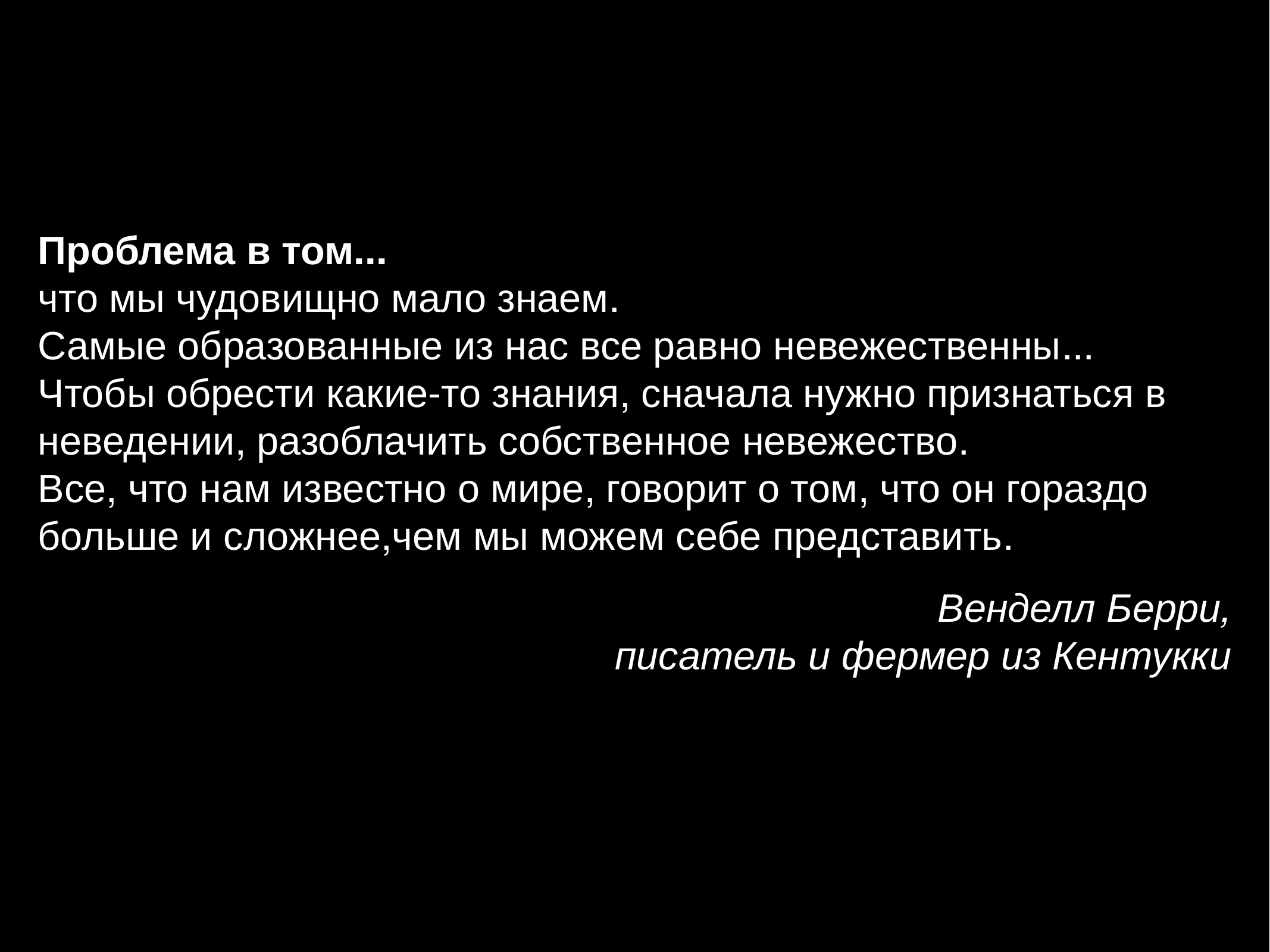

Проблема в том...
что мы чудовищно мало знаем.
Самые образованные из нас все равно невежественны...
Чтобы обрести какие-то знания, сначала нужно признаться в неведении, разоблачить собственное невежество.
Все, что нам известно о мире, говорит о том, что он гораздо больше и сложнее,чем мы можем себе представить.
Венделл Берри,
писатель и фермер из Кентукки
3